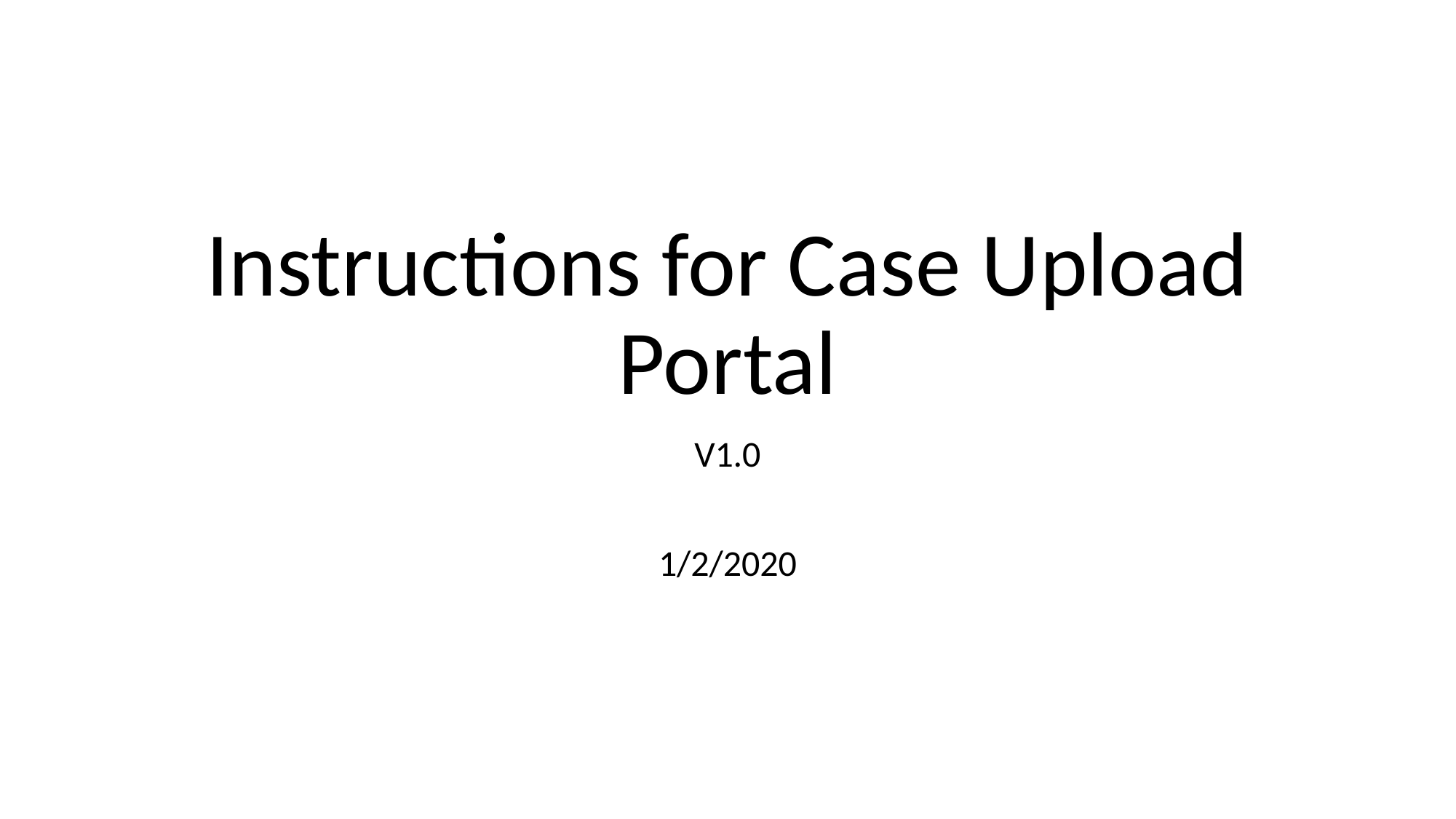

# Instructions for Case Upload Portal
V1.0

1/2/2020